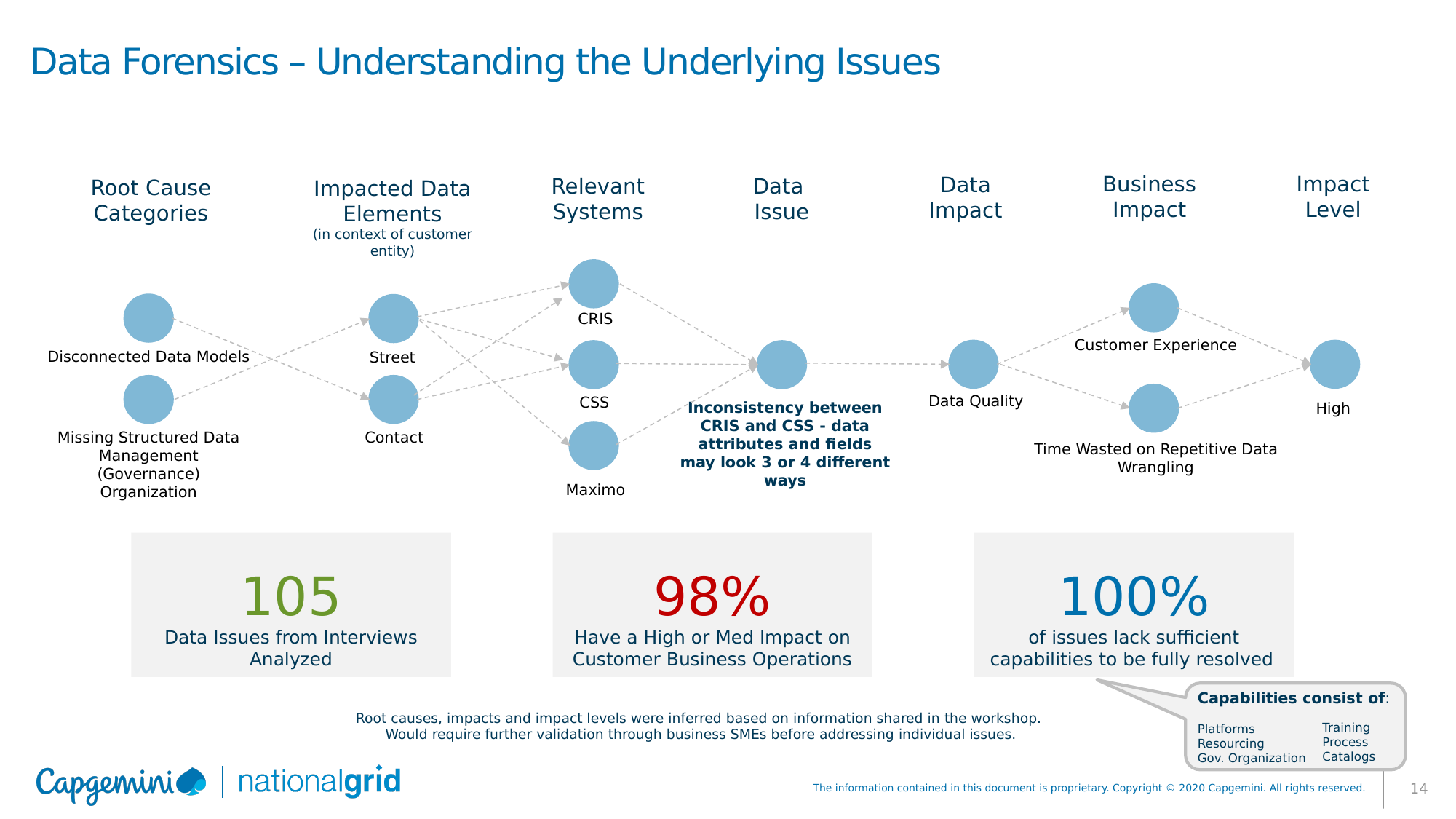

# Data Forensics – Understanding the Underlying Issues
Business Impact
Impact Level
Data Impact
Data
Issue
Relevant Systems
Root Cause Categories
Impacted Data Elements
(in context of customer entity)

CRIS
Customer Experience

Disconnected Data Models

Street

Data Quality
CSS
Inconsistency between CRIS and CSS - data attributes and fields may look 3 or 4 different ways
High
Contact
Missing Structured Data Management (Governance) Organization

Time Wasted on Repetitive Data Wrangling
Maximo

105
Data Issues from Interviews Analyzed

98%
Have a High or Med Impact on Customer Business Operations

100%
of issues lack sufficient capabilities to be fully resolved

Capabilities consist of:

Platforms
Resourcing
Gov. Organization
Root causes, impacts and impact levels were inferred based on information shared in the workshop.
Would require further validation through business SMEs before addressing individual issues.
Training
Process
Catalogs